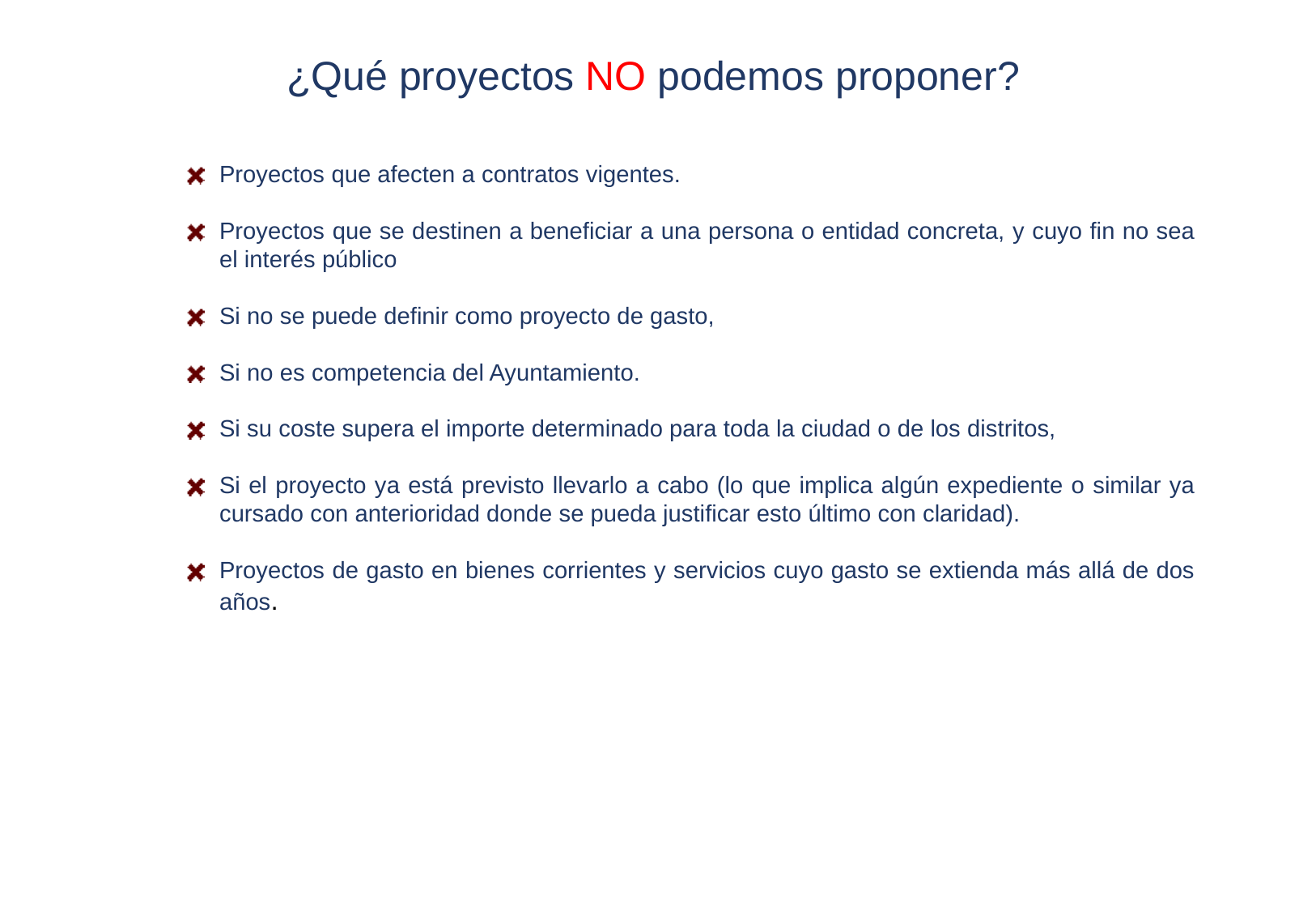

¿Qué proyectos NO podemos proponer?

Proyectos que afecten a contratos vigentes.

Proyectos que se destinen a beneficiar a una persona o entidad concreta, y cuyo fin no sea el interés público

Si no se puede definir como proyecto de gasto,

Si no es competencia del Ayuntamiento.

Si su coste supera el importe determinado para toda la ciudad o de los distritos,

Si el proyecto ya está previsto llevarlo a cabo (lo que implica algún expediente o similar ya cursado con anterioridad donde se pueda justificar esto último con claridad).

Proyectos de gasto en bienes corrientes y servicios cuyo gasto se extienda más allá de dos años.
6